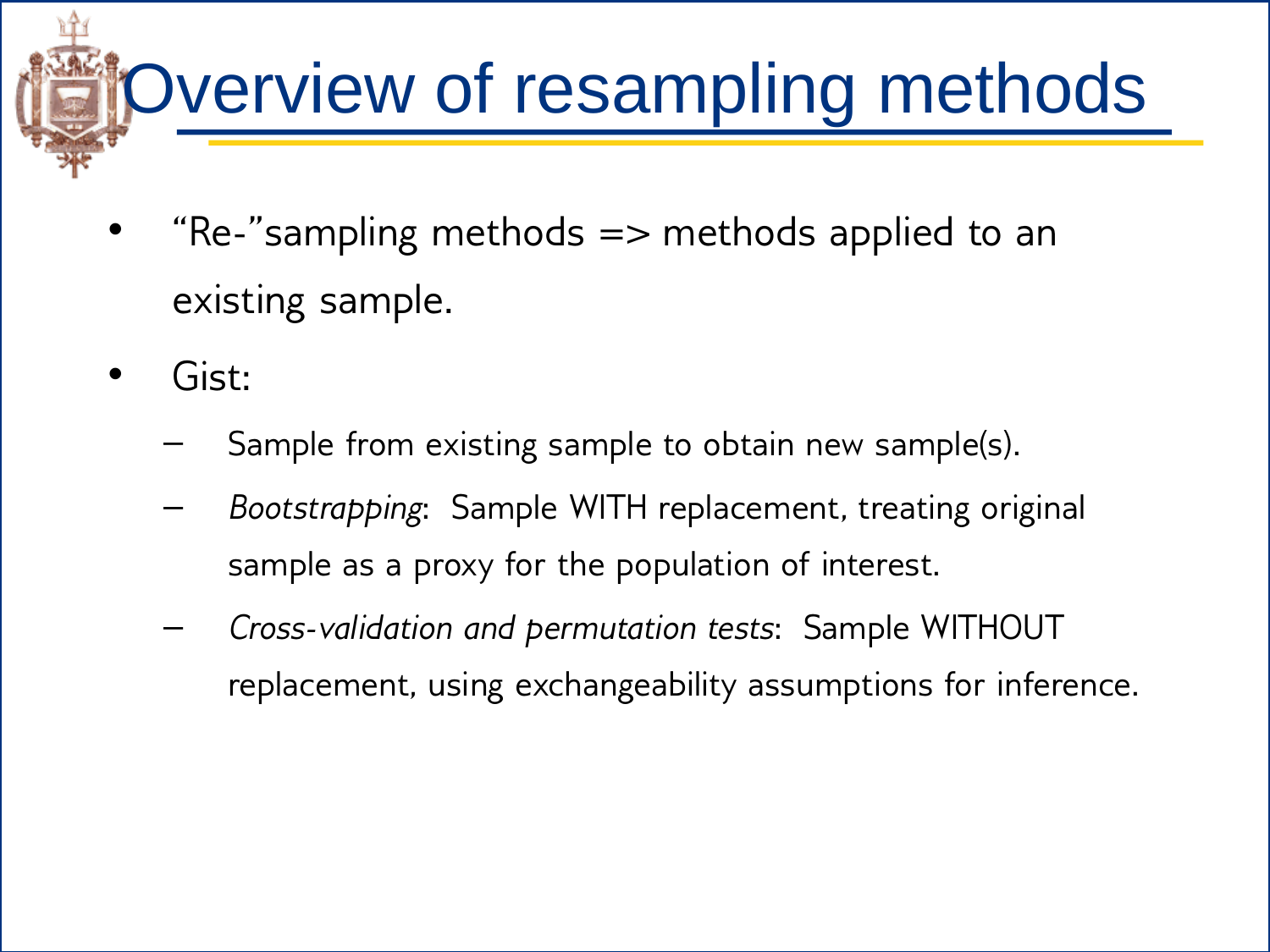

# Overview of resampling methods
“Re-”sampling methods => methods applied to an existing sample.
Gist:
Sample from existing sample to obtain new sample(s).
Bootstrapping:  Sample WITH replacement, treating original sample as a proxy for the population of interest.
Cross-validation and permutation tests:  Sample WITHOUT replacement, using exchangeability assumptions for inference.